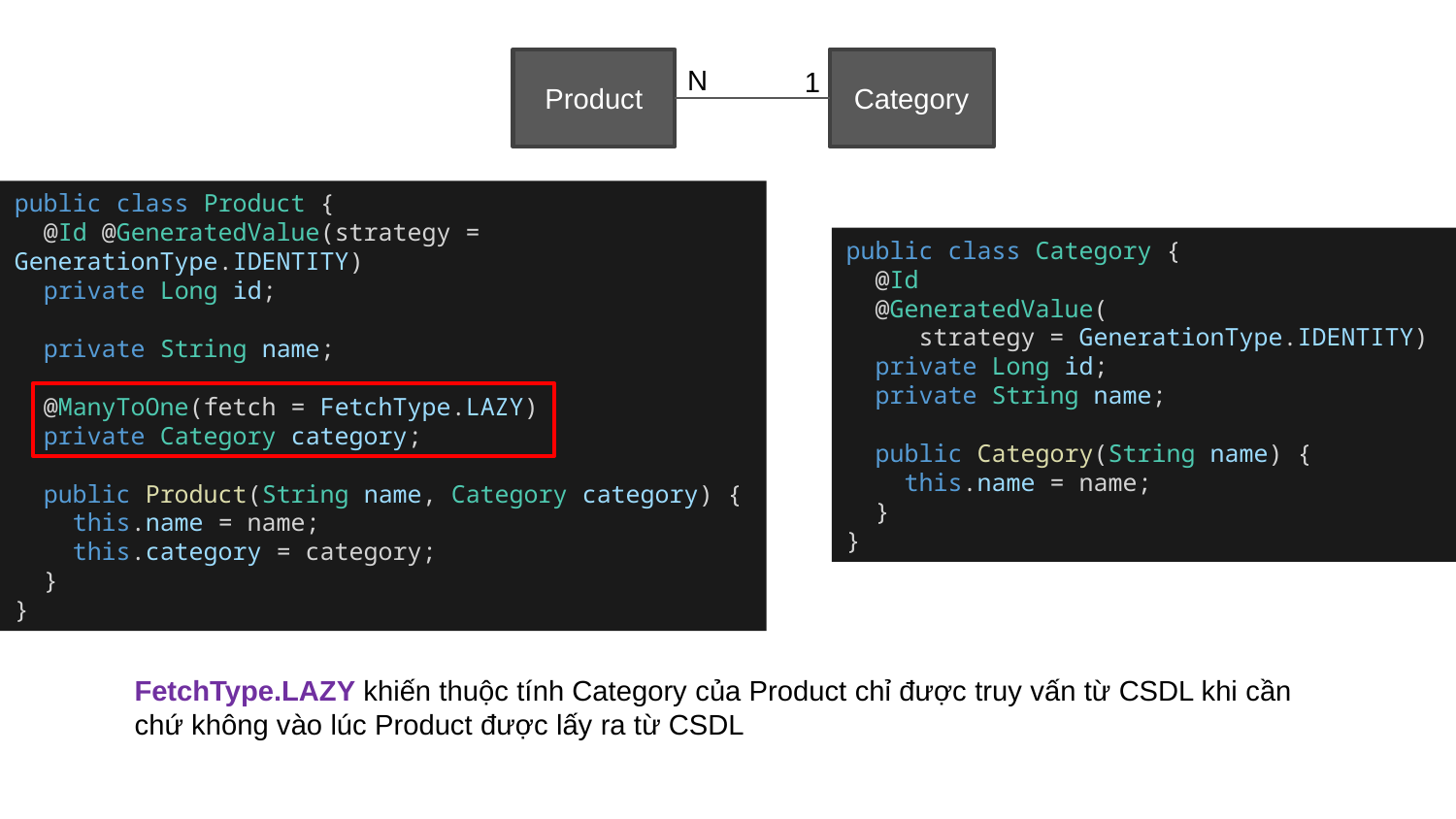

Product
Category
N
1
public class Product {
  @Id @GeneratedValue(strategy =   GenerationType.IDENTITY)
  private Long id;
  private String name;
  @ManyToOne(fetch = FetchType.LAZY)
  private Category category;
  public Product(String name, Category category) {
    this.name = name;
    this.category = category;
  }
}
public class Category {
  @Id
  @GeneratedValue(
     strategy = GenerationType.IDENTITY)
  private Long id;
  private String name;
  public Category(String name) {
    this.name = name;
  }
}

FetchType.LAZY khiến thuộc tính Category của Product chỉ được truy vấn từ CSDL khi cần
chứ không vào lúc Product được lấy ra từ CSDL